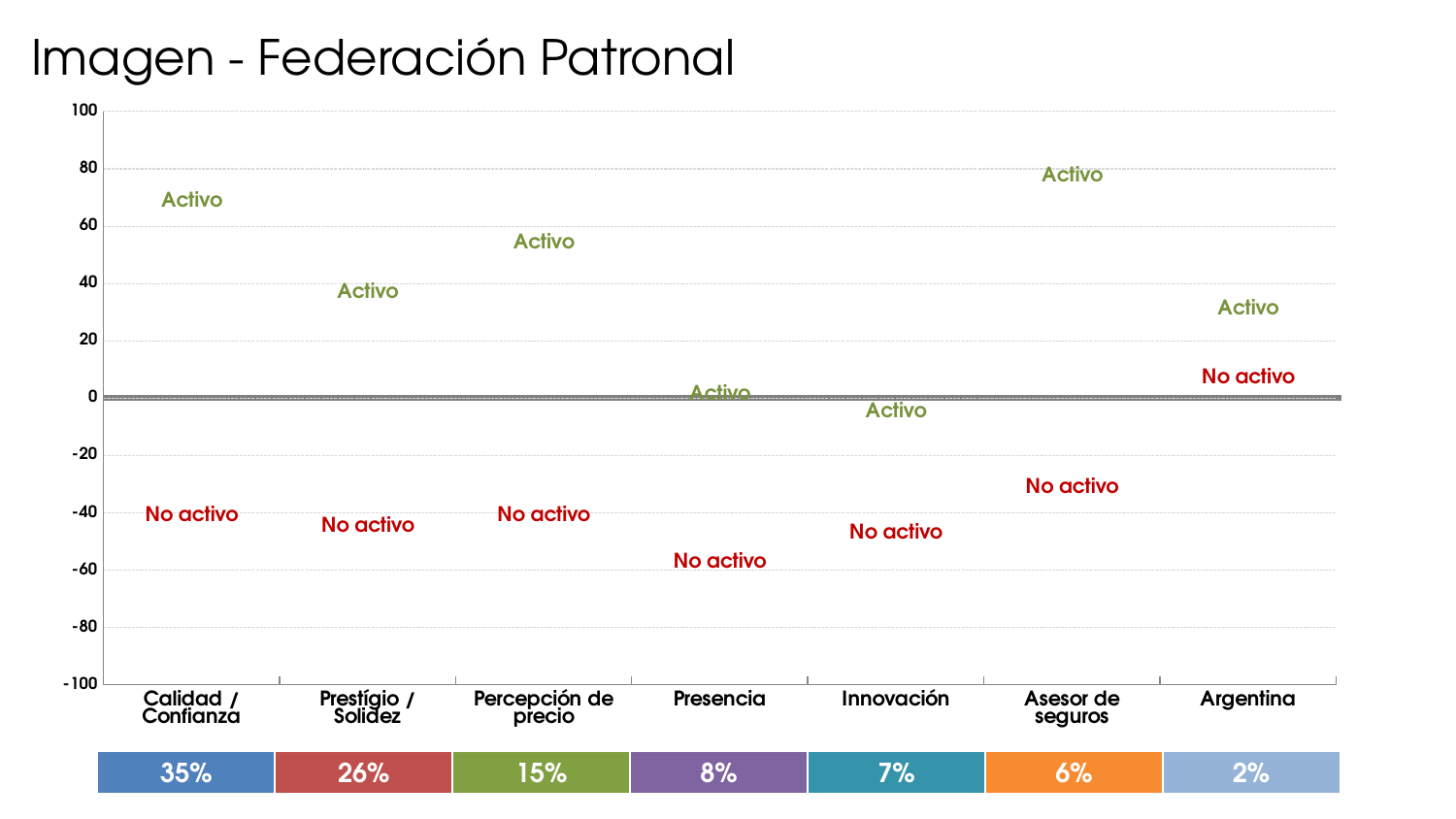

# Imagen - Federación Patronal

### Chart

| Category | Activo | No activo |
|---|---|---|
| Calidad / Confianza | 68.64295234646046 | -41.0240855318355 |
| Prestígio / Solidez | 36.79443114358575 | -44.719385211687154 |
| Percepción de precio | 54.01468703749496 | -40.91888599365086 |
| Presencia | 1.211667283827285 | -57.09567291170378 |
| Innovación | -4.763227694834348 | -46.99049894216312 |
| Asesor de seguros | 77.37431625512711 | -31.045294753661885 |
| Argentina | 31.06626198322257 | 6.9657182544761955 |
| 35% | 26% | 15% | 8% | 7% | 6% | 2% |
| --- | --- | --- | --- | --- | --- | --- |